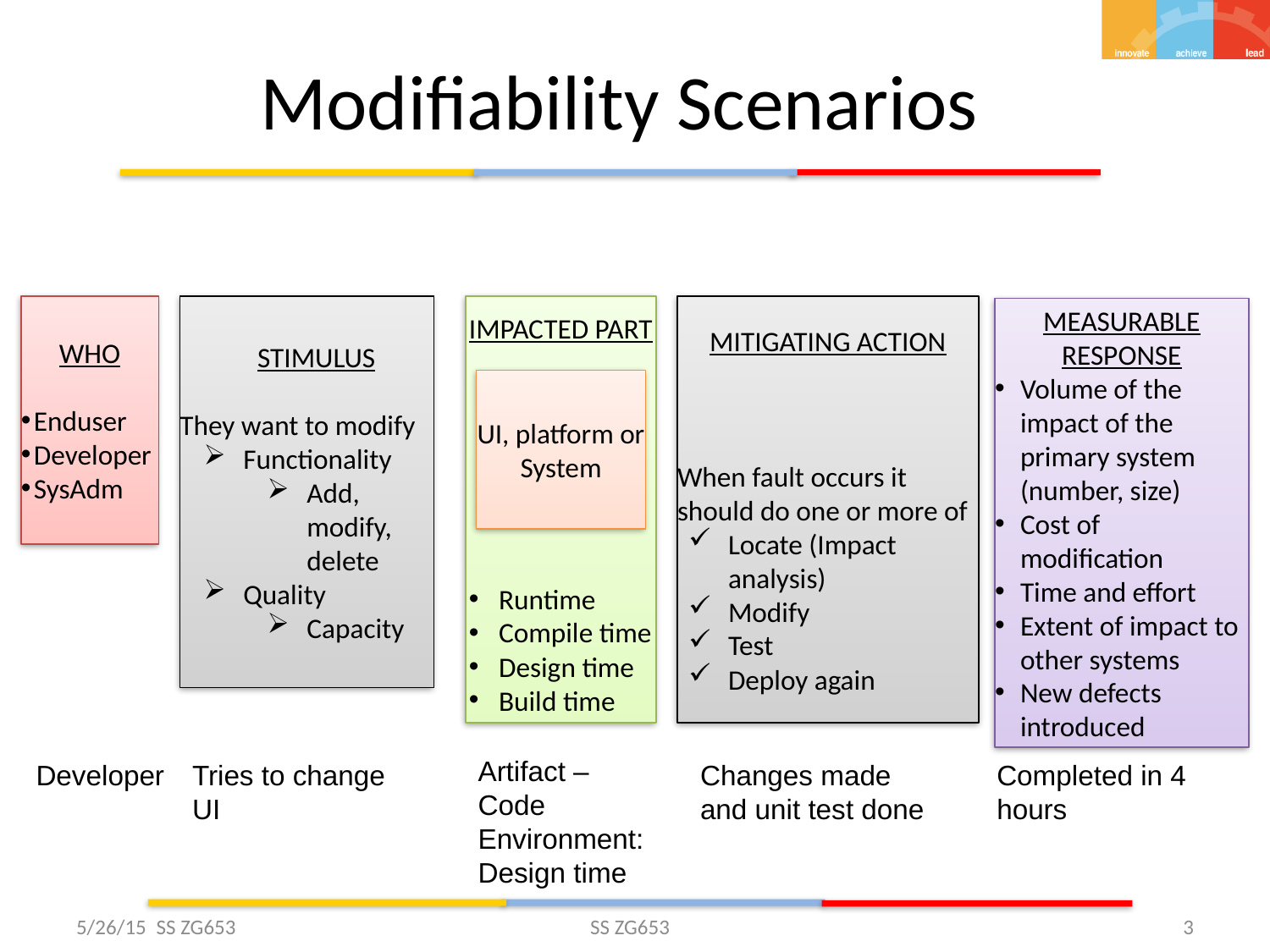

# Modifiability Scenarios
WHO

Enduser
Developer
SysAdm
   STIMULUS

They want to modify
Functionality
Add, modify, delete
Quality
Capacity
IMPACTED PART

Runtime
Compile time
Design time
Build time
MITIGATING ACTION

When fault occurs it should do one or more of
Locate (Impact analysis)
Modify
Test
Deploy again
MEASURABLE RESPONSE
Volume of the impact of the primary system (number, size)
Cost of modification
Time and effort
Extent of impact to other systems
New defects introduced
UI, platform or System
Artifact – Code
Environment: Design time
Developer
Tries to change UI
Changes made and unit test done
Completed in 4 hours
SS ZG653
5/26/15
3